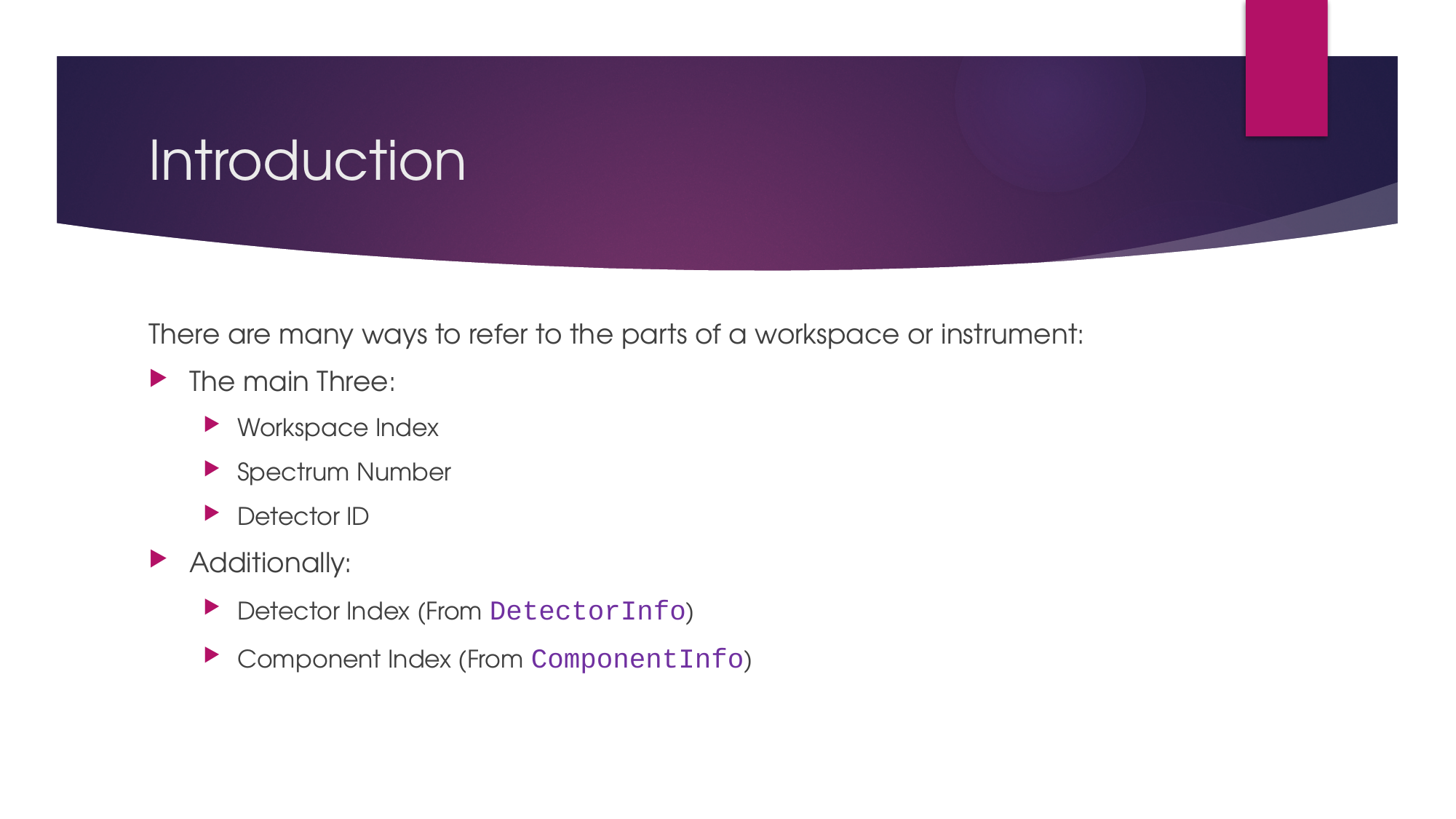

# Introduction
There are many ways to refer to the parts of a workspace or instrument:
The main Three:
Workspace Index
Spectrum Number
Detector ID
Additionally:
Detector Index (From DetectorInfo)
Component Index (From ComponentInfo)